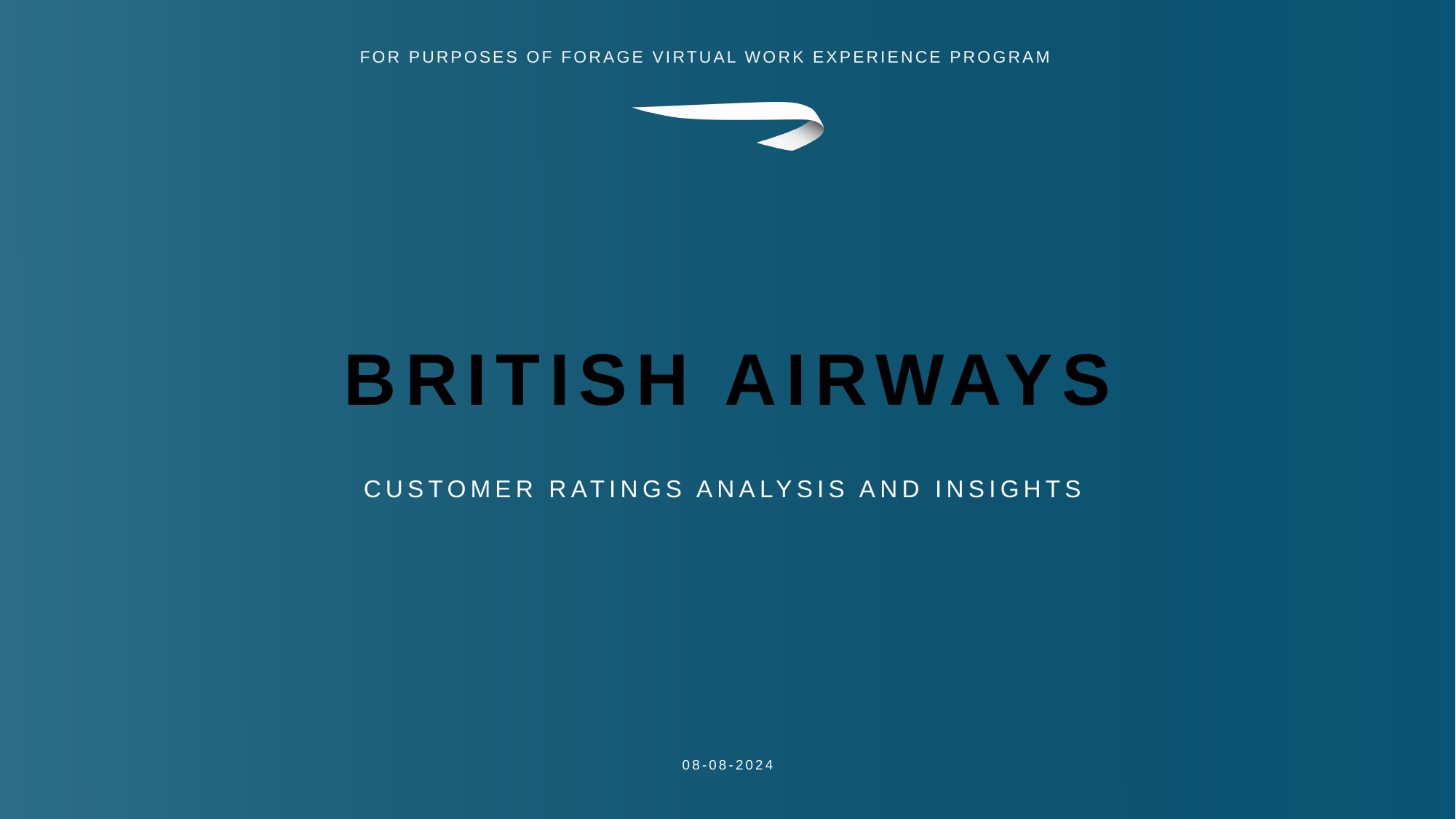

# British Airways
Customer ratings analysis and insights
08-08-2024